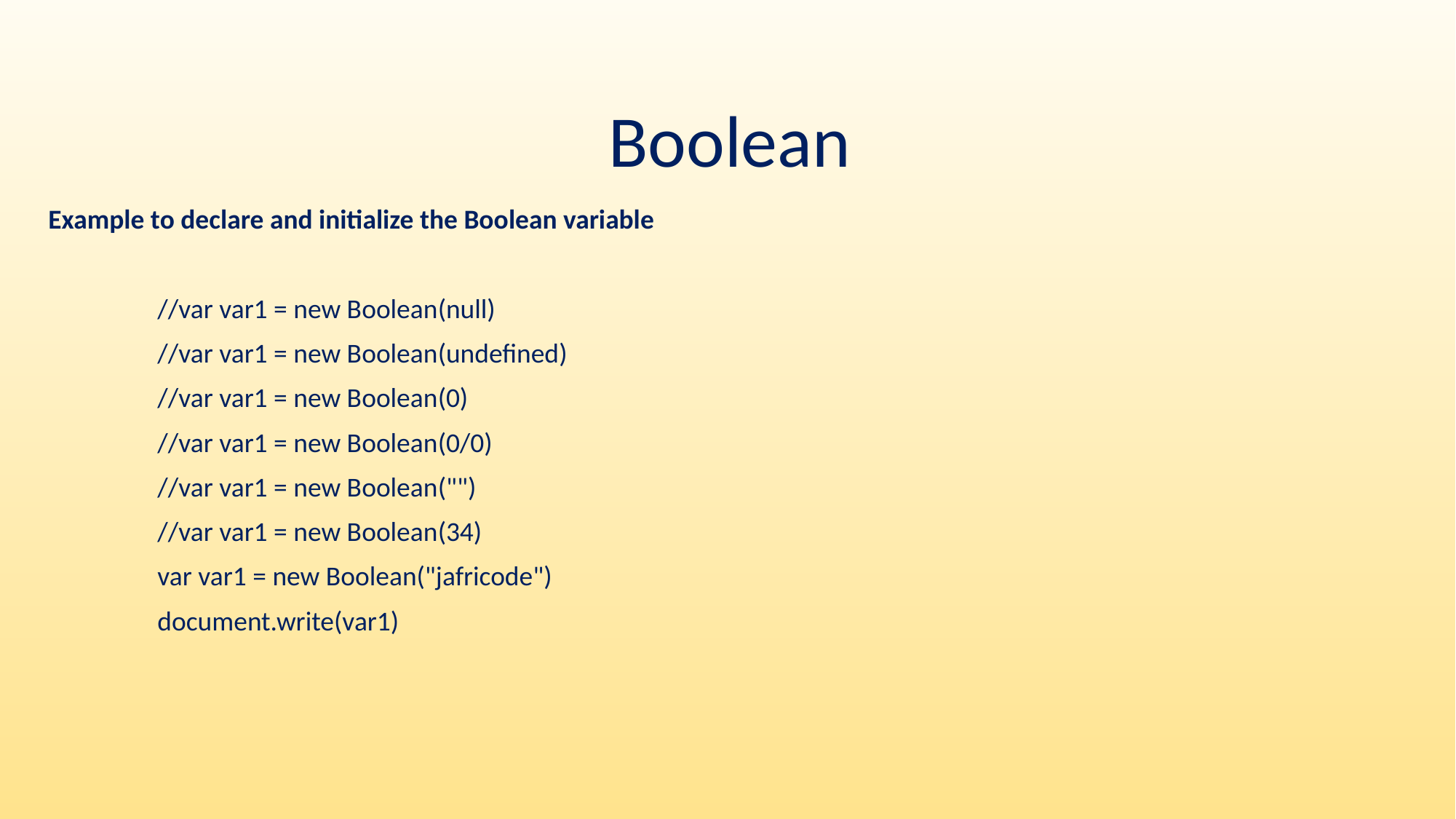

# Boolean
Example to declare and initialize the Boolean variable

	//var var1 = new Boolean(null)
	//var var1 = new Boolean(undefined)
	//var var1 = new Boolean(0)
	//var var1 = new Boolean(0/0)
	//var var1 = new Boolean("")
	//var var1 = new Boolean(34)
	var var1 = new Boolean("jafricode")
	document.write(var1)